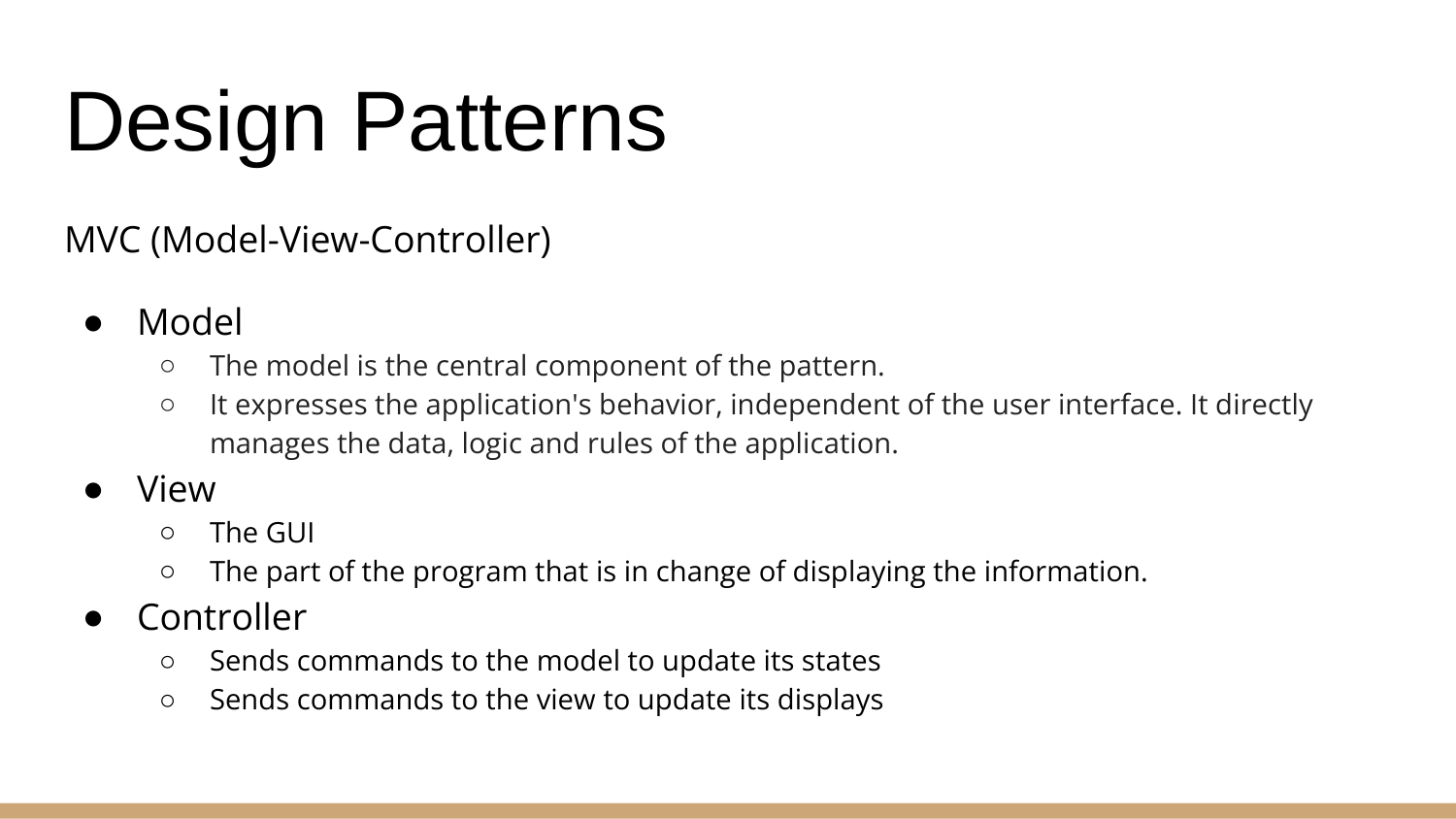

# Design Patterns
MVC (Model-View-Controller)
Model
The model is the central component of the pattern.
It expresses the application's behavior, independent of the user interface. It directly manages the data, logic and rules of the application.
View
The GUI
The part of the program that is in change of displaying the information.
Controller
Sends commands to the model to update its states
Sends commands to the view to update its displays